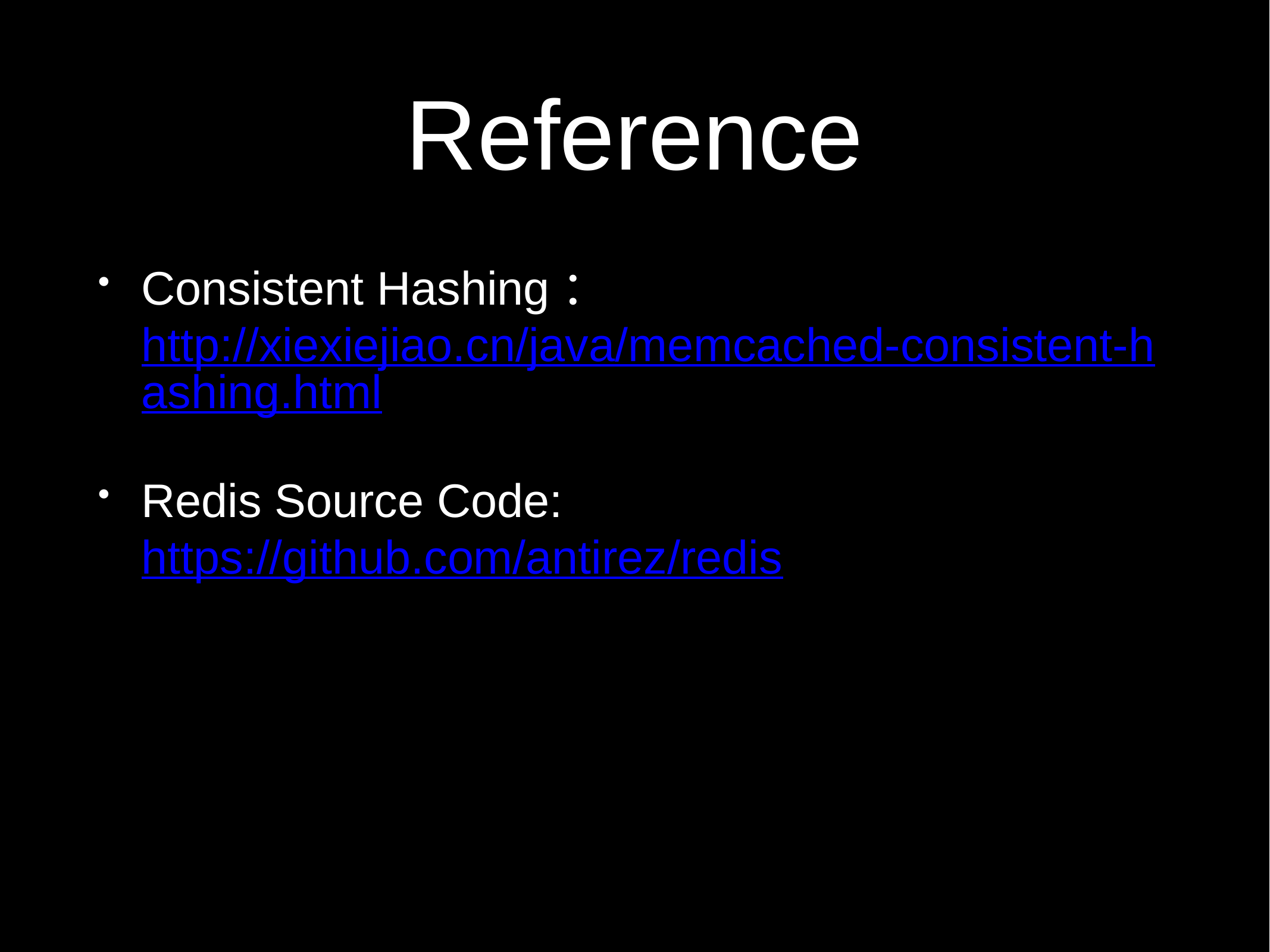

# Reference
Consistent Hashing： http://xiexiejiao.cn/java/memcached-consistent-hashing.html
Redis Source Code: https://github.com/antirez/redis